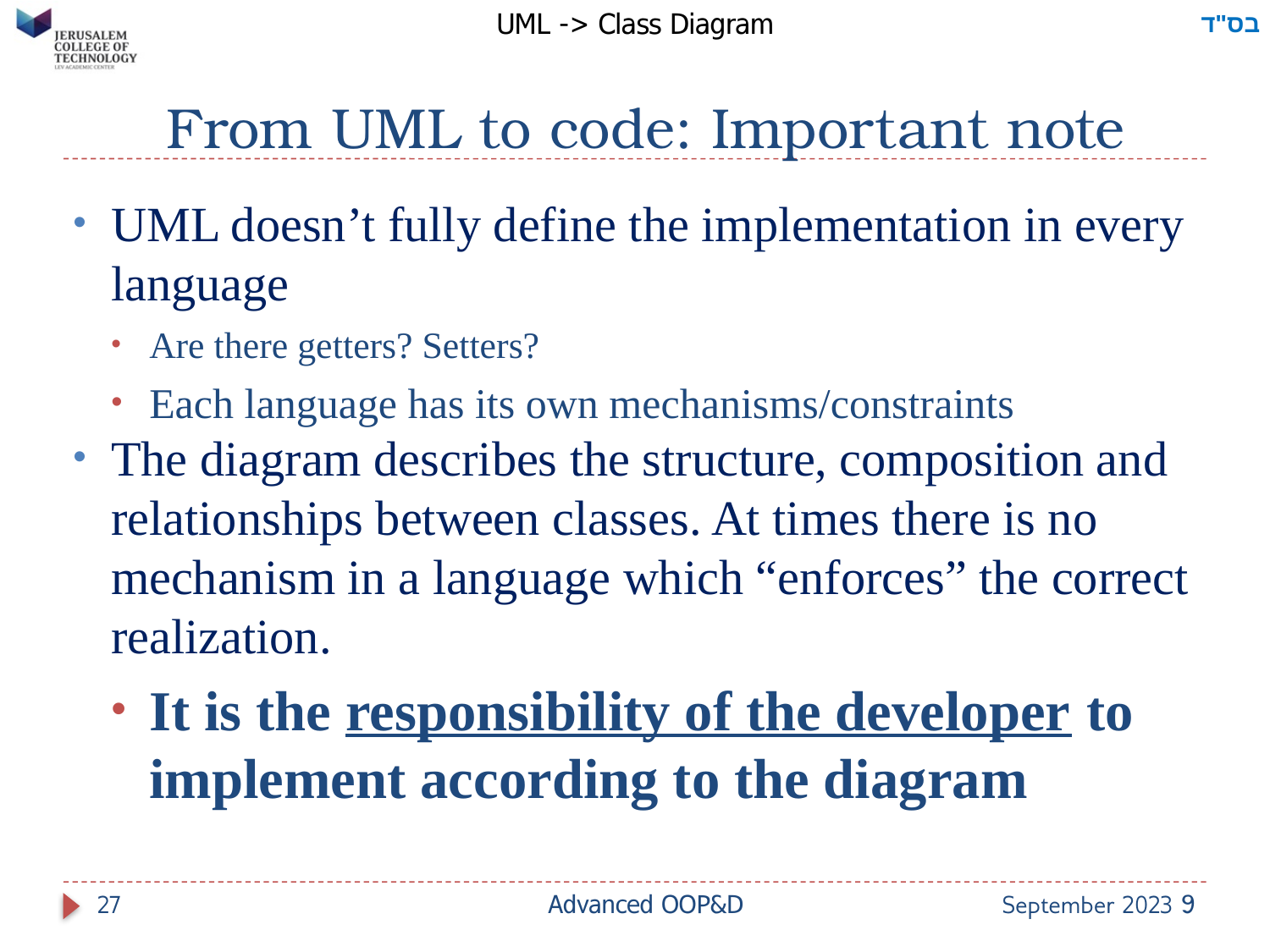

UML -> Class Diagram
# From UML to code: Important note
UML doesn’t fully define the implementation in every language
Are there getters? Setters?
Each language has its own mechanisms/constraints
The diagram describes the structure, composition and relationships between classes. At times there is no mechanism in a language which “enforces” the correct realization.
It is the responsibility of the developer to implement according to the diagram
27
Advanced OOP&D
9 September 2023